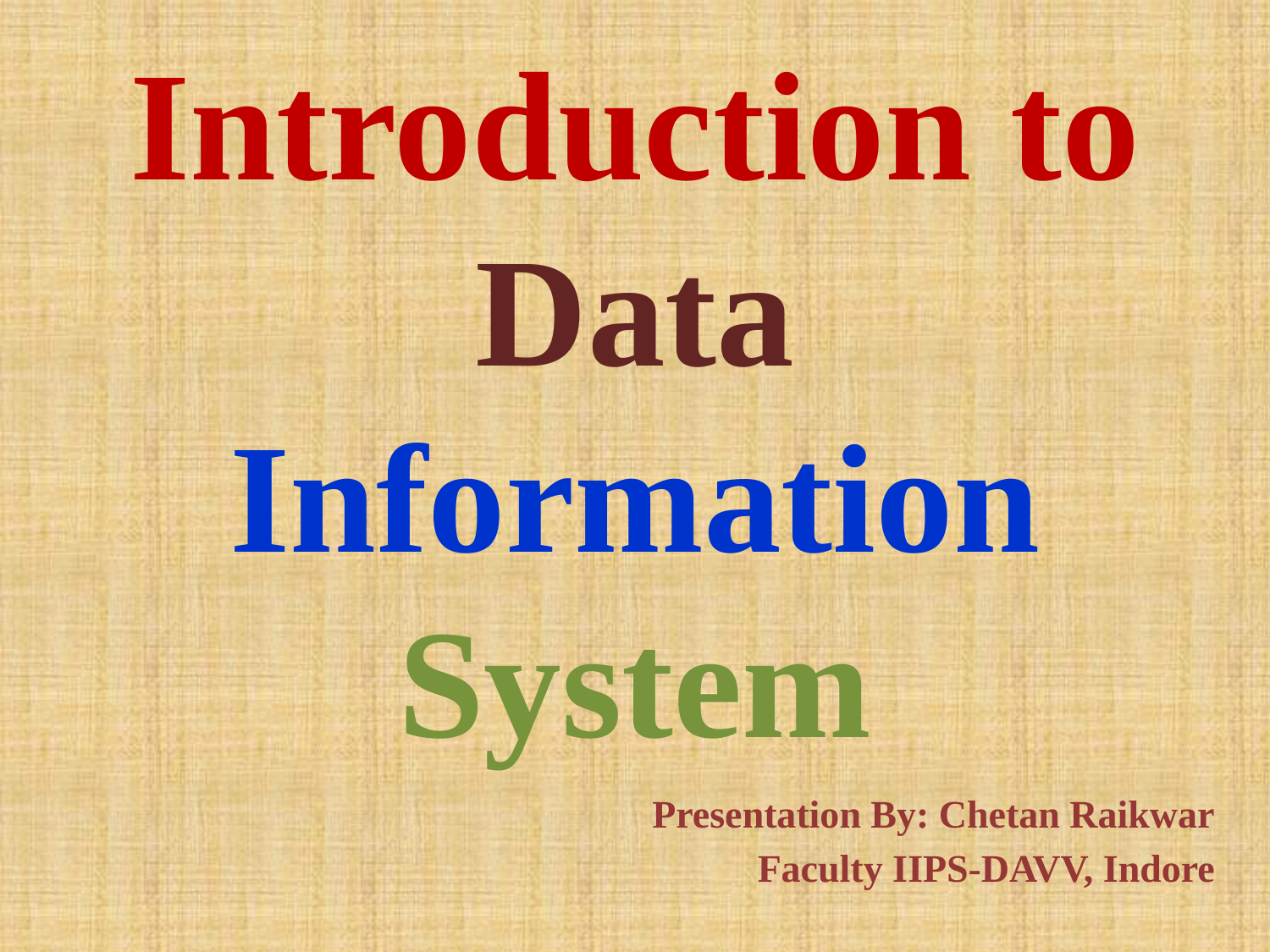

# Introduction to Data Information System
Presentation By: Chetan Raikwar
Faculty IIPS-DAVV, Indore